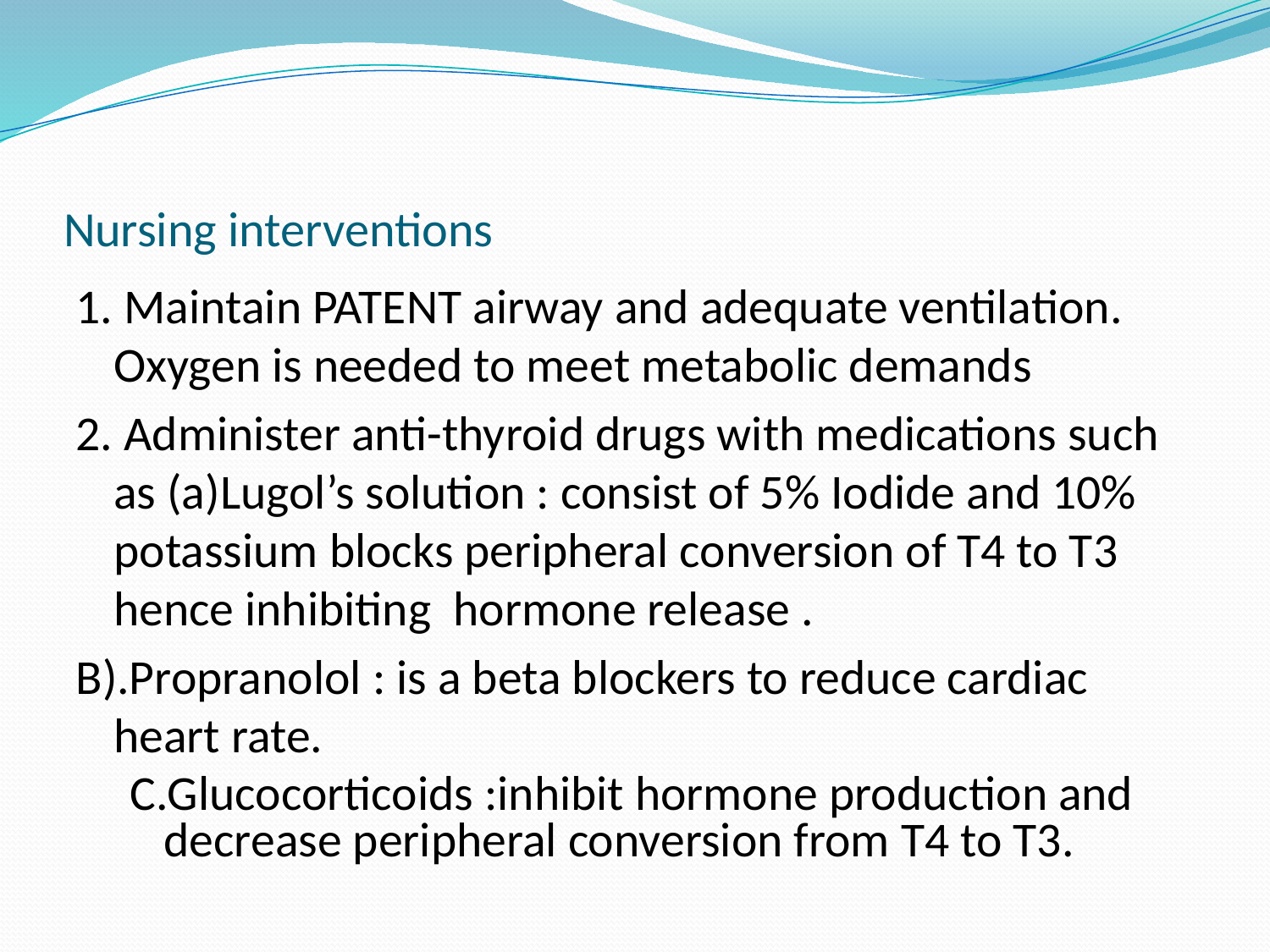

# Nursing interventions
1. Maintain PATENT airway and adequate ventilation. Oxygen is needed to meet metabolic demands
2. Administer anti-thyroid drugs with medications such as (a)Lugol’s solution : consist of 5% Iodide and 10% potassium blocks peripheral conversion of T4 to T3 hence inhibiting  hormone release .
B).Propranolol : is a beta blockers to reduce cardiac heart rate.
C.Glucocorticoids :inhibit hormone production and decrease peripheral conversion from T4 to T3.